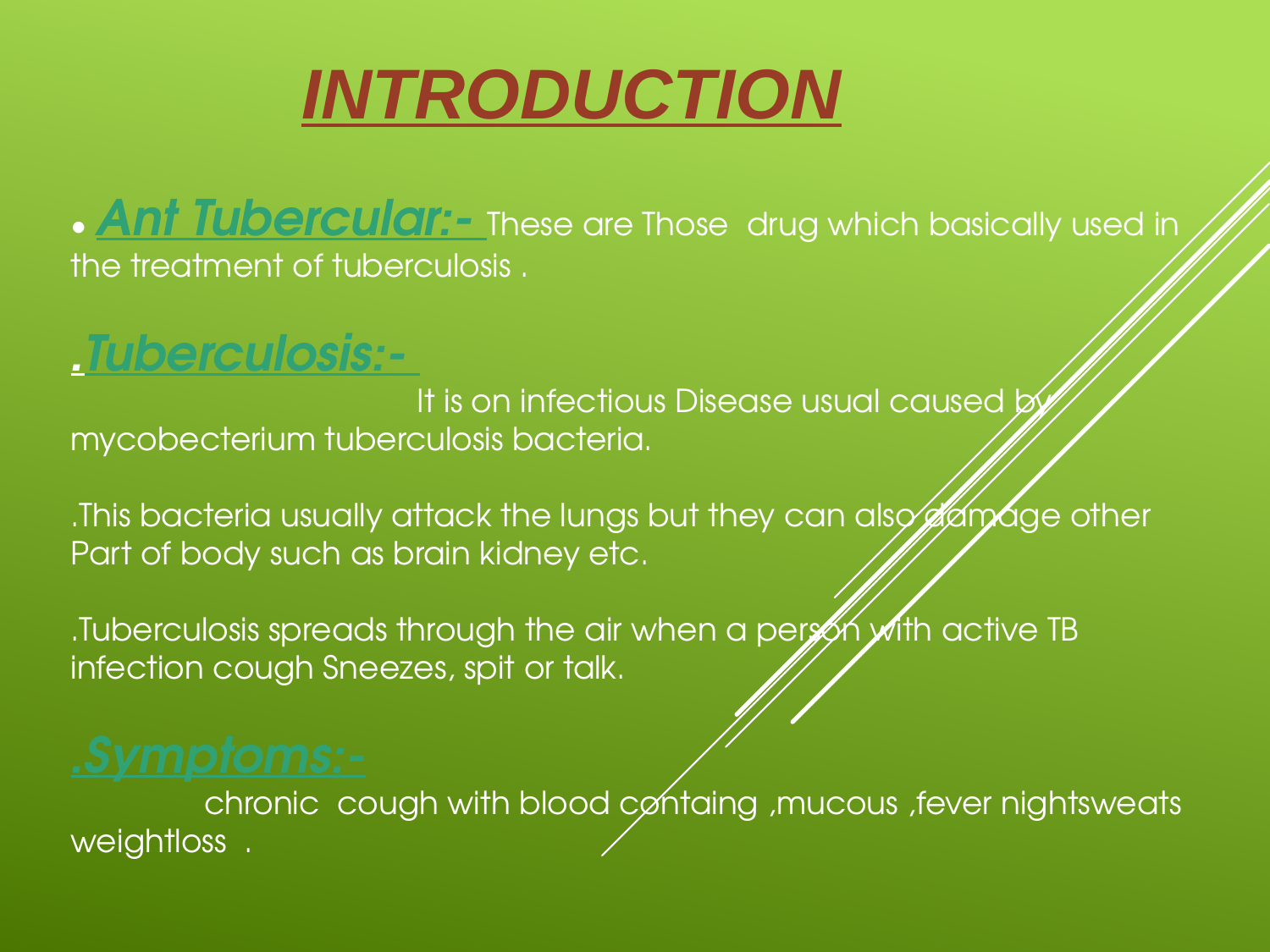

INTRODUCTION
• Ant Tubercular:- These are Those  drug which basically used in the treatment of tuberculosis .

.Tuberculosis:-
                                       It is on infectious Disease usual caused by mycobecterium tuberculosis bacteria.

.This bacteria usually attack the lungs but they can also damage other Part of body such as brain kidney etc.

.Tuberculosis spreads through the air when a person with active TB infection cough Sneezes, spit or talk.

.Symptoms:-
               chronic  cough with blood containg ,mucous ,fever nightsweats weightloss  .